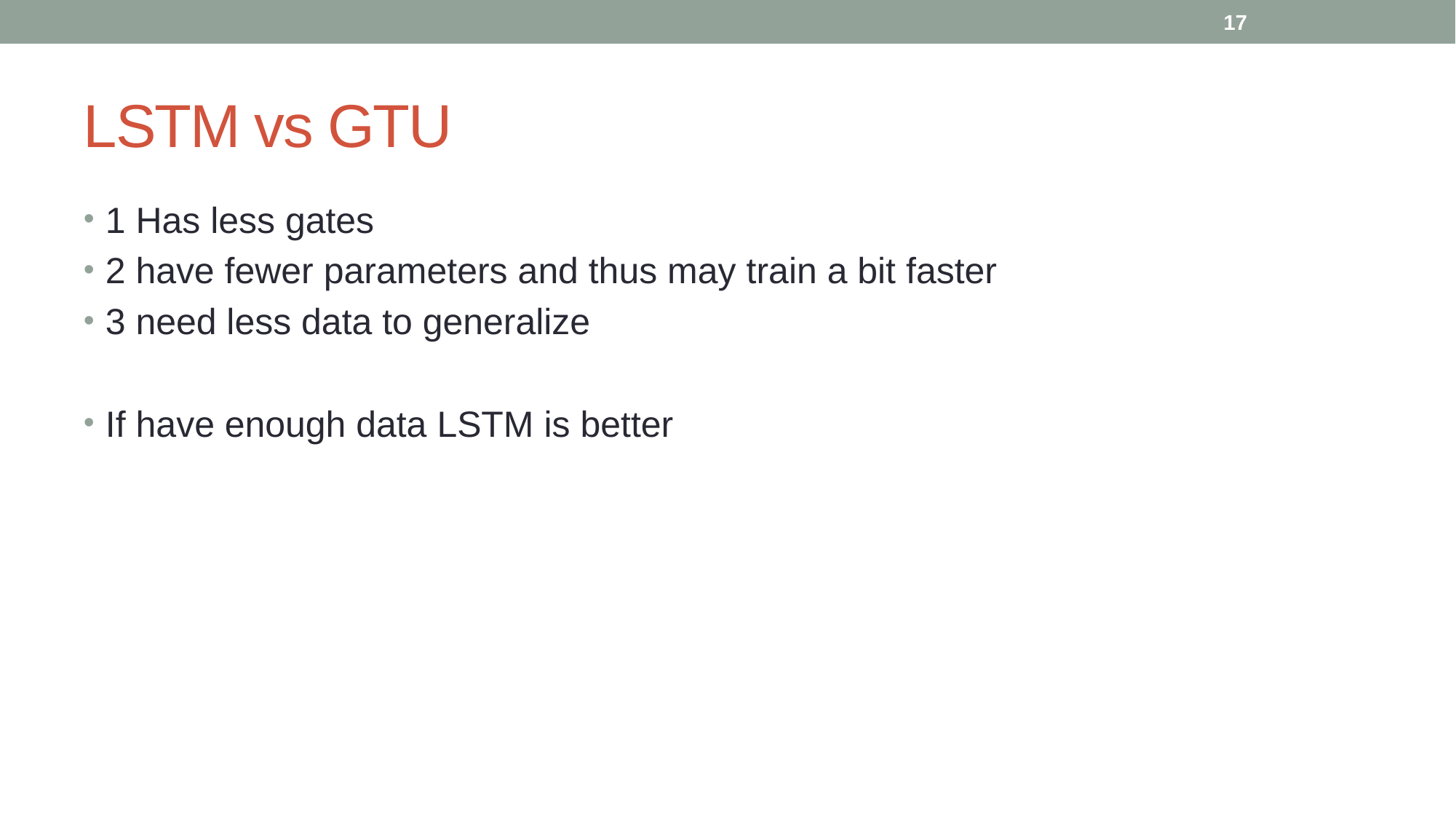

17
# LSTM vs GTU
1 Has less gates
2 have fewer parameters and thus may train a bit faster
3 need less data to generalize

If have enough data LSTM is better